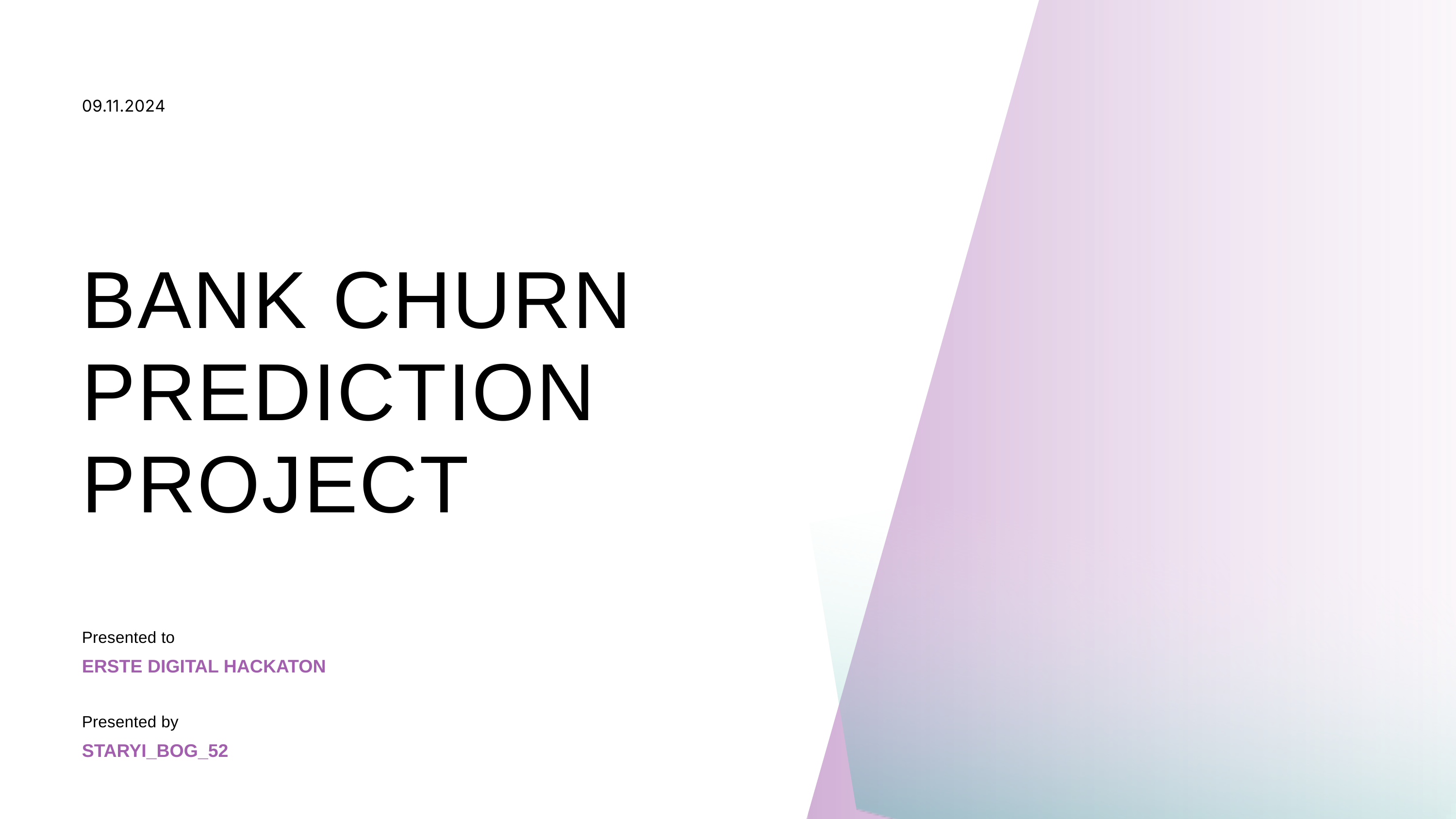

09.11.2024

BANK CHURN
PREDICTION PROJECT

Presented to
ERSTE DIGITAL HACKATON
Presented by
STARYI_BOG_52